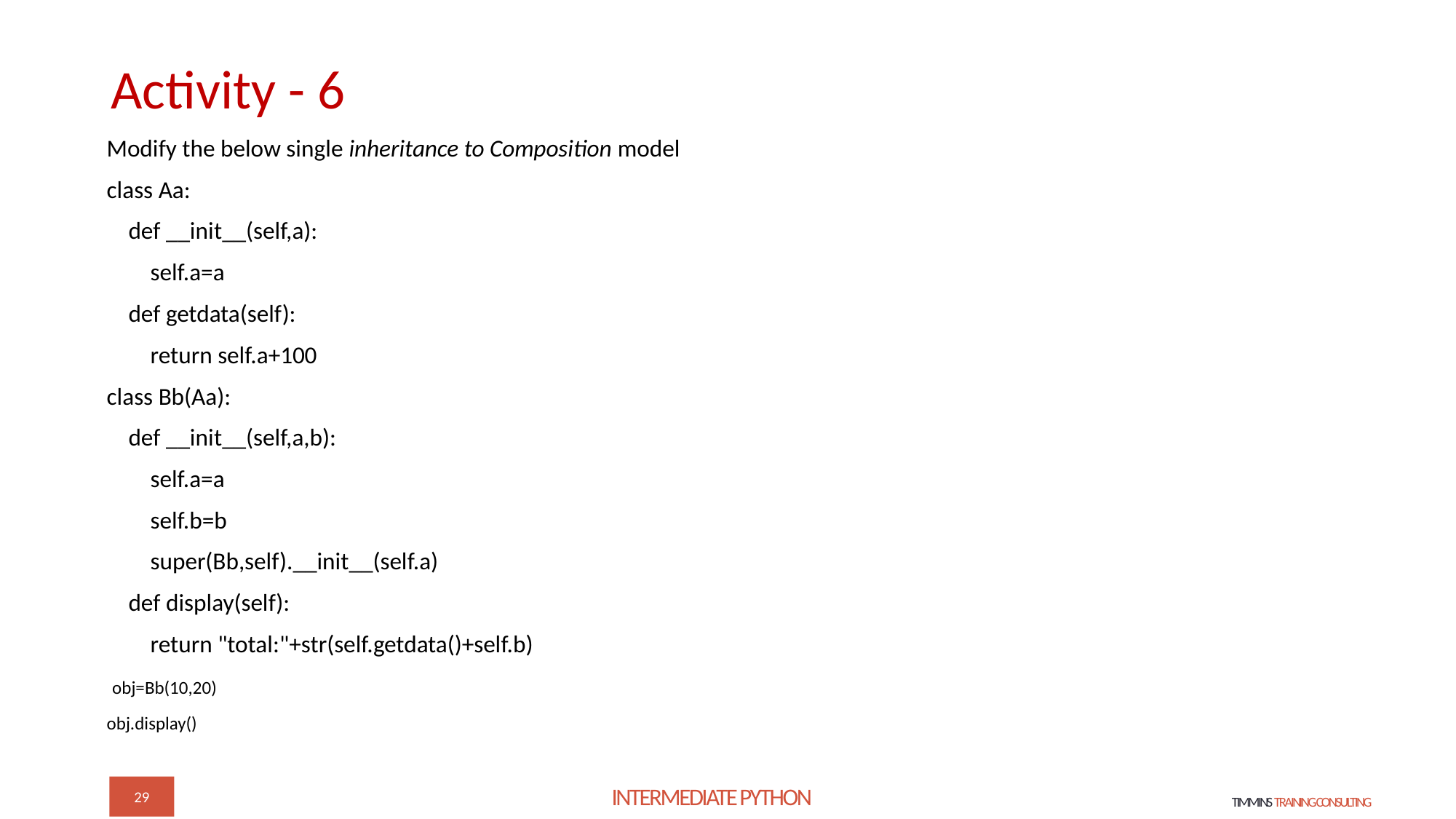

# Activity - 6
Modify the below single inheritance to Composition model
class Aa:
    def __init__(self,a):
        self.a=a
    def getdata(self):
        return self.a+100
class Bb(Aa):
    def __init__(self,a,b):
        self.a=a
        self.b=b
        super(Bb,self).__init__(self.a)
    def display(self):
        return "total:"+str(self.getdata()+self.b)
 obj=Bb(10,20)
obj.display()